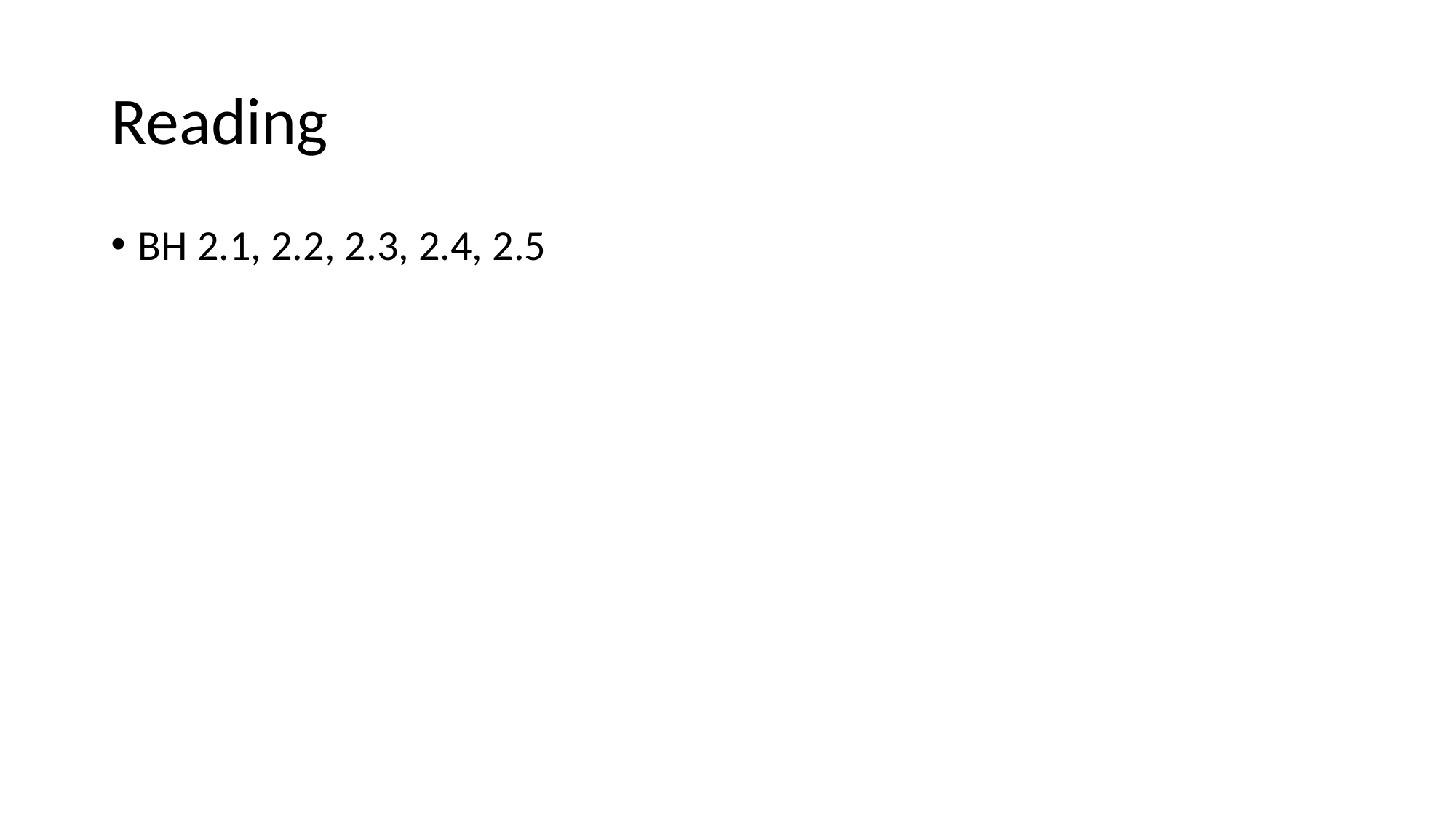

# Reading
BH 2.1, 2.2, 2.3, 2.4, 2.5